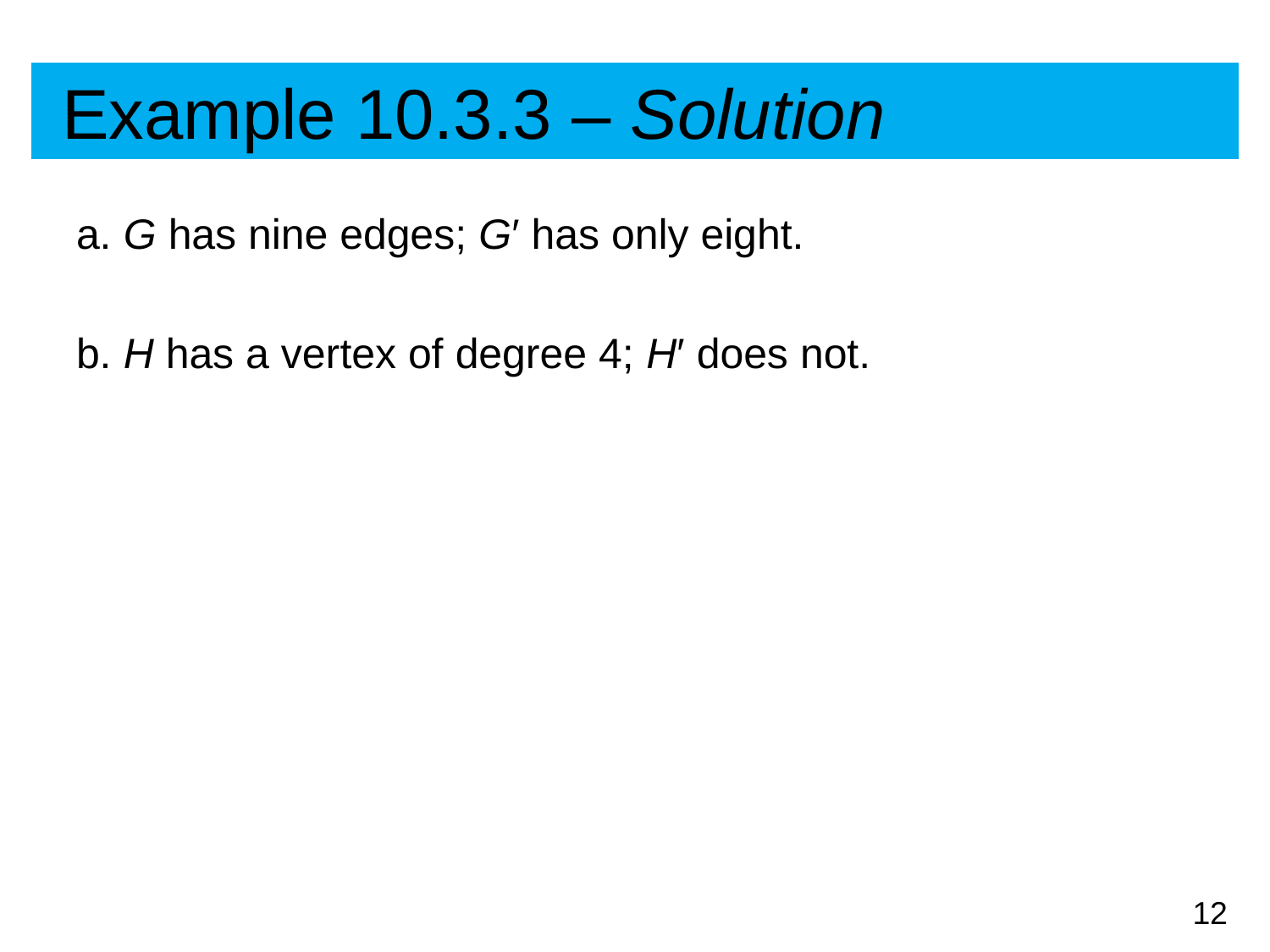

# Example 10.3.3 – Solution
a. G has nine edges; G′ has only eight.

b. H has a vertex of degree 4; H′ does not.